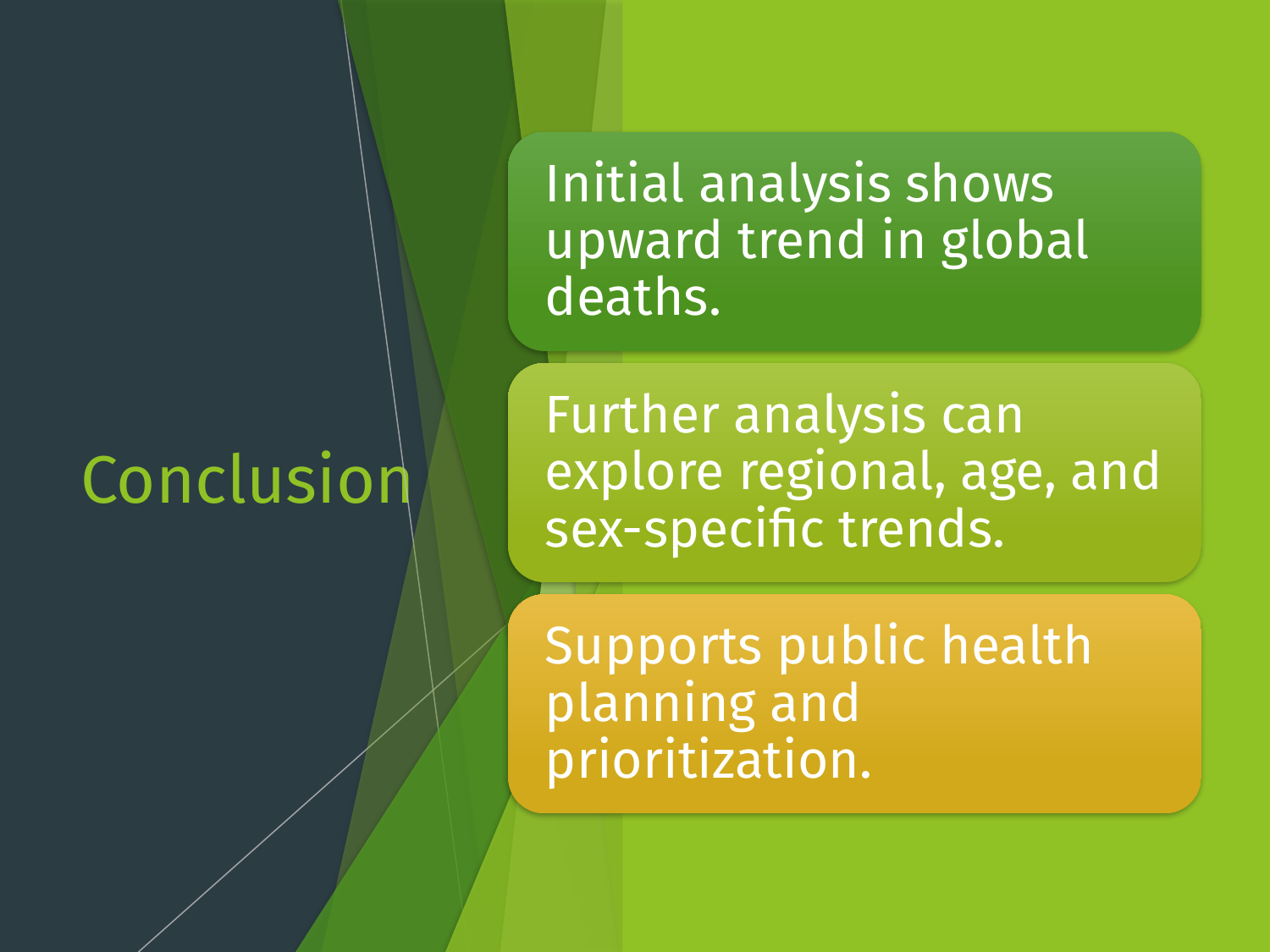

Initial analysis shows upward trend in global deaths.
Further analysis can explore regional, age, and sex-specific trends.
Supports public health planning and prioritization.
# Conclusion